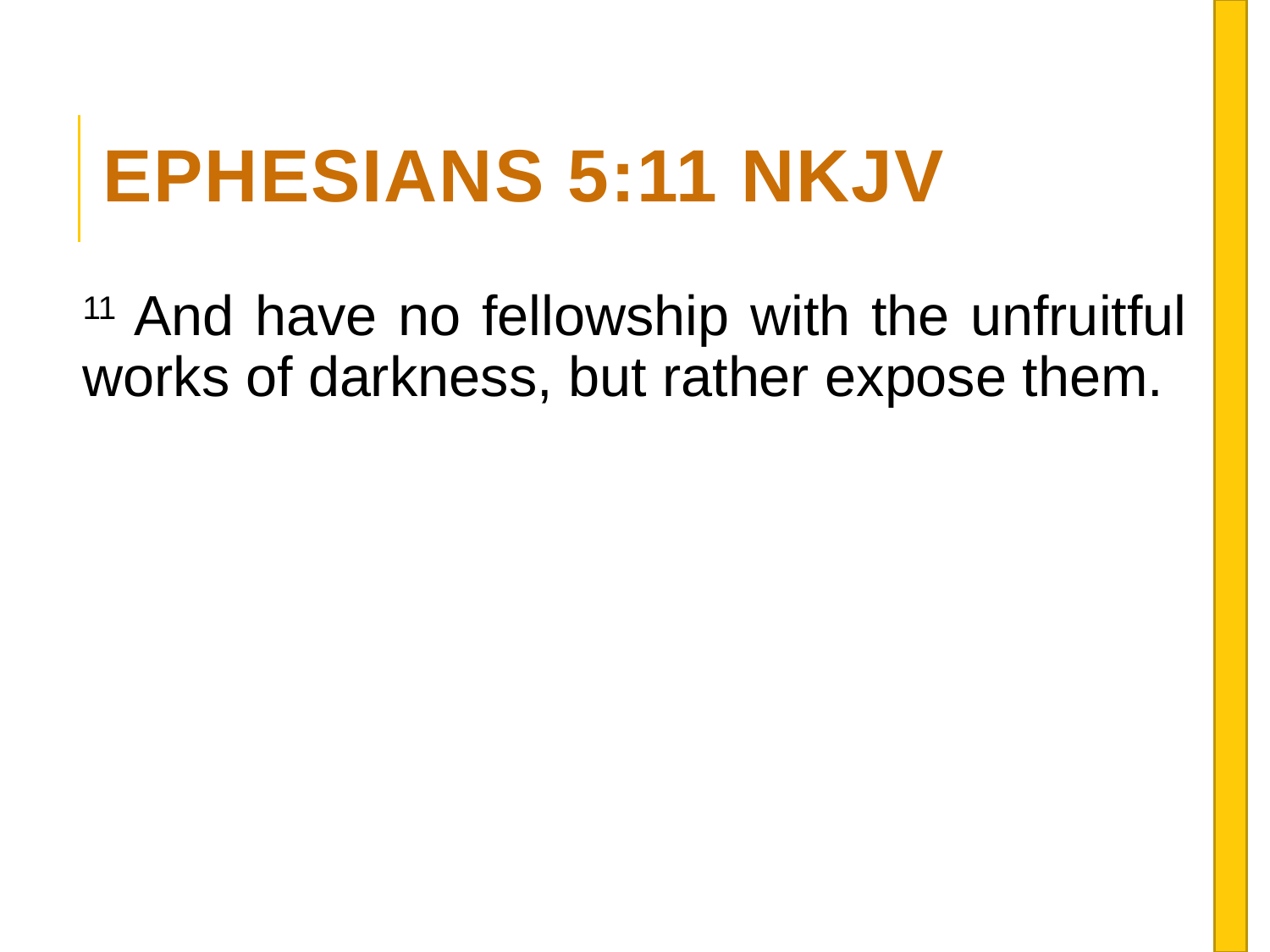

# Ephesians 5:11 NKJV
11 And have no fellowship with the unfruitful works of darkness, but rather expose them.